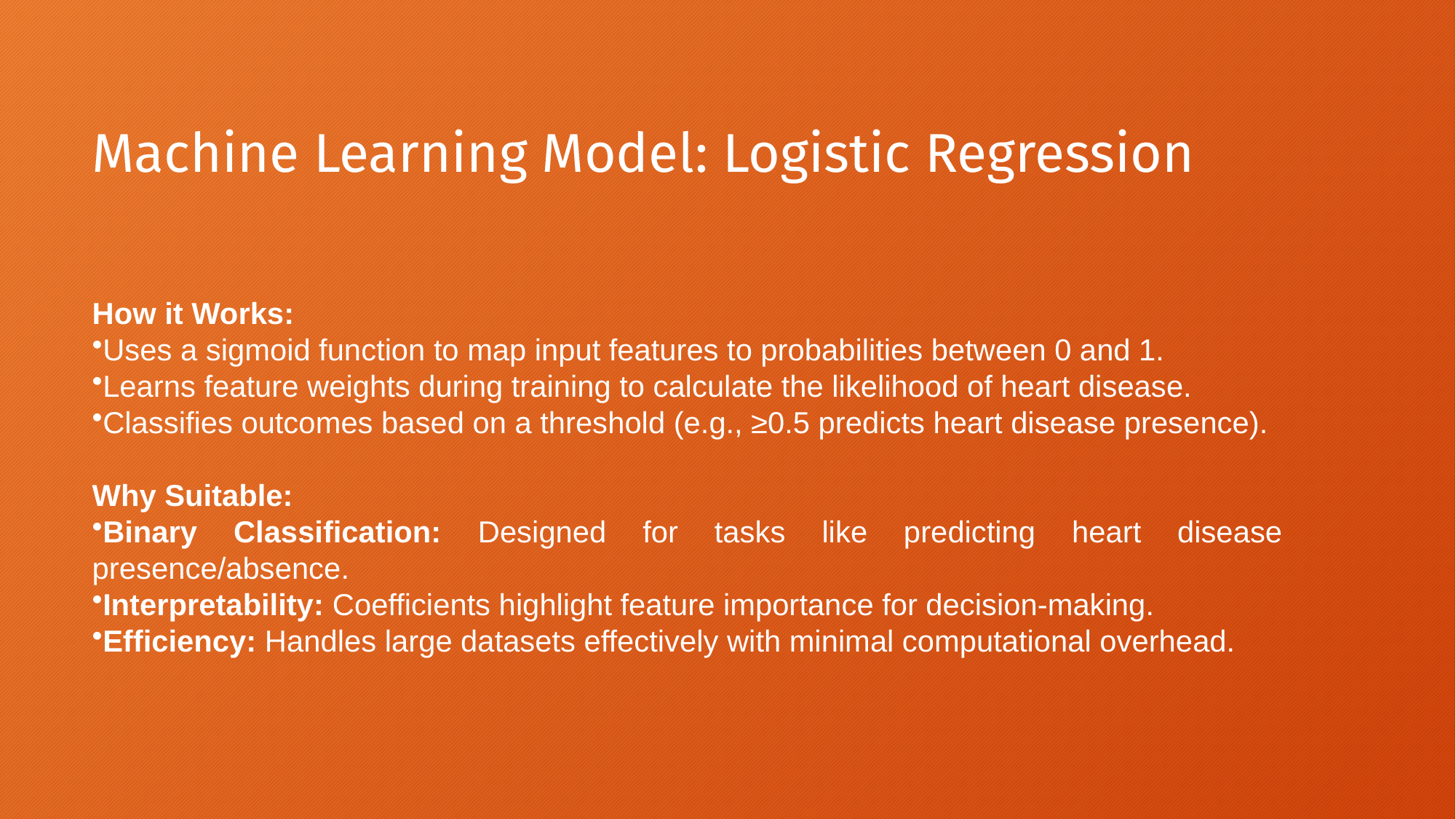

# Machine Learning Model: Logistic Regression
How it Works:
Uses a sigmoid function to map input features to probabilities between 0 and 1.
Learns feature weights during training to calculate the likelihood of heart disease.
Classifies outcomes based on a threshold (e.g., ≥0.5 predicts heart disease presence).

Why Suitable:
Binary Classification: Designed for tasks like predicting heart disease presence/absence.
Interpretability: Coefficients highlight feature importance for decision-making.
Efficiency: Handles large datasets effectively with minimal computational overhead.